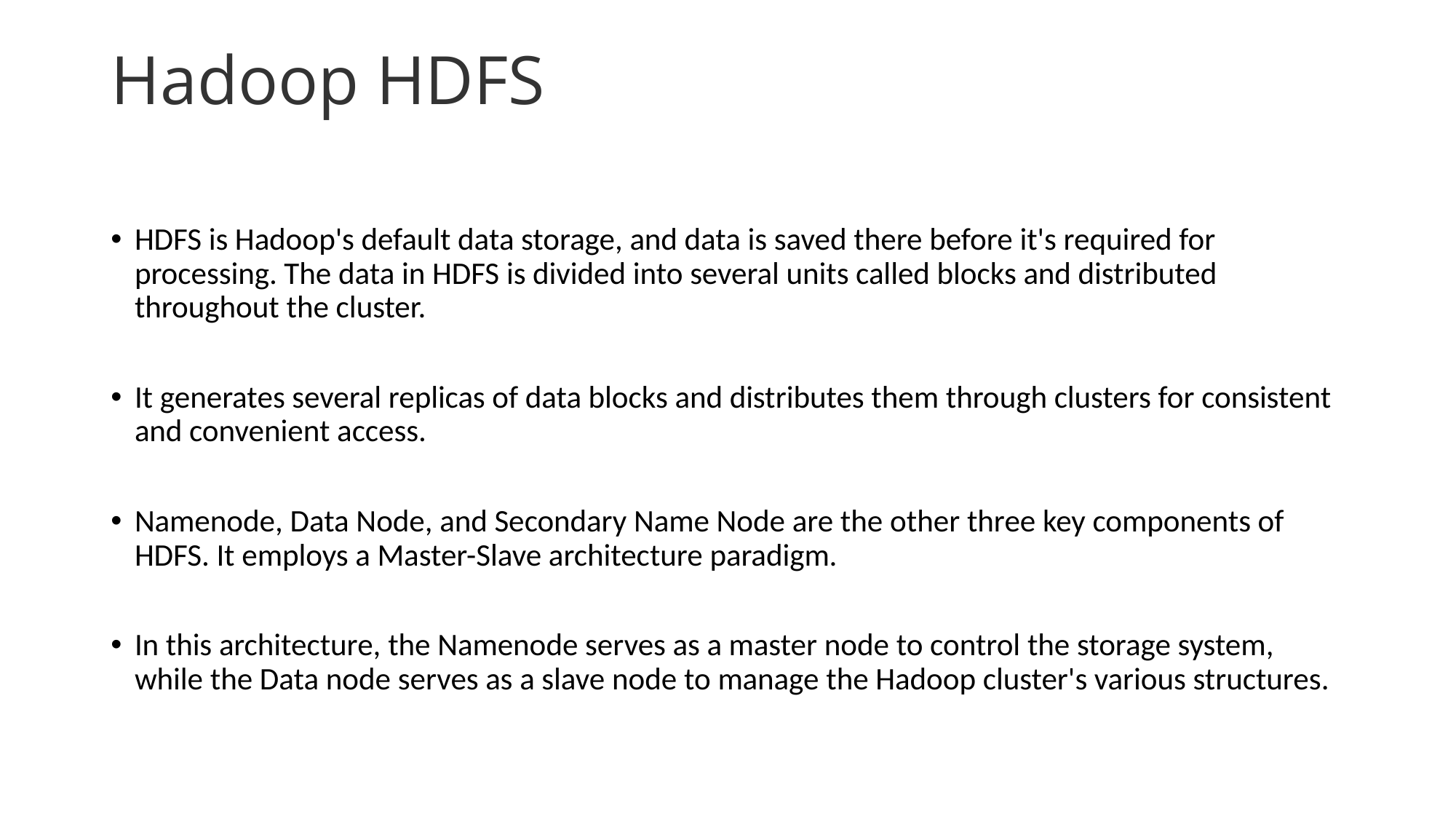

# Hadoop HDFS
HDFS is Hadoop's default data storage, and data is saved there before it's required for processing. The data in HDFS is divided into several units called blocks and distributed throughout the cluster.

It generates several replicas of data blocks and distributes them through clusters for consistent and convenient access.

Namenode, Data Node, and Secondary Name Node are the other three key components of HDFS. It employs a Master-Slave architecture paradigm.

In this architecture, the Namenode serves as a master node to control the storage system, while the Data node serves as a slave node to manage the Hadoop cluster's various structures.